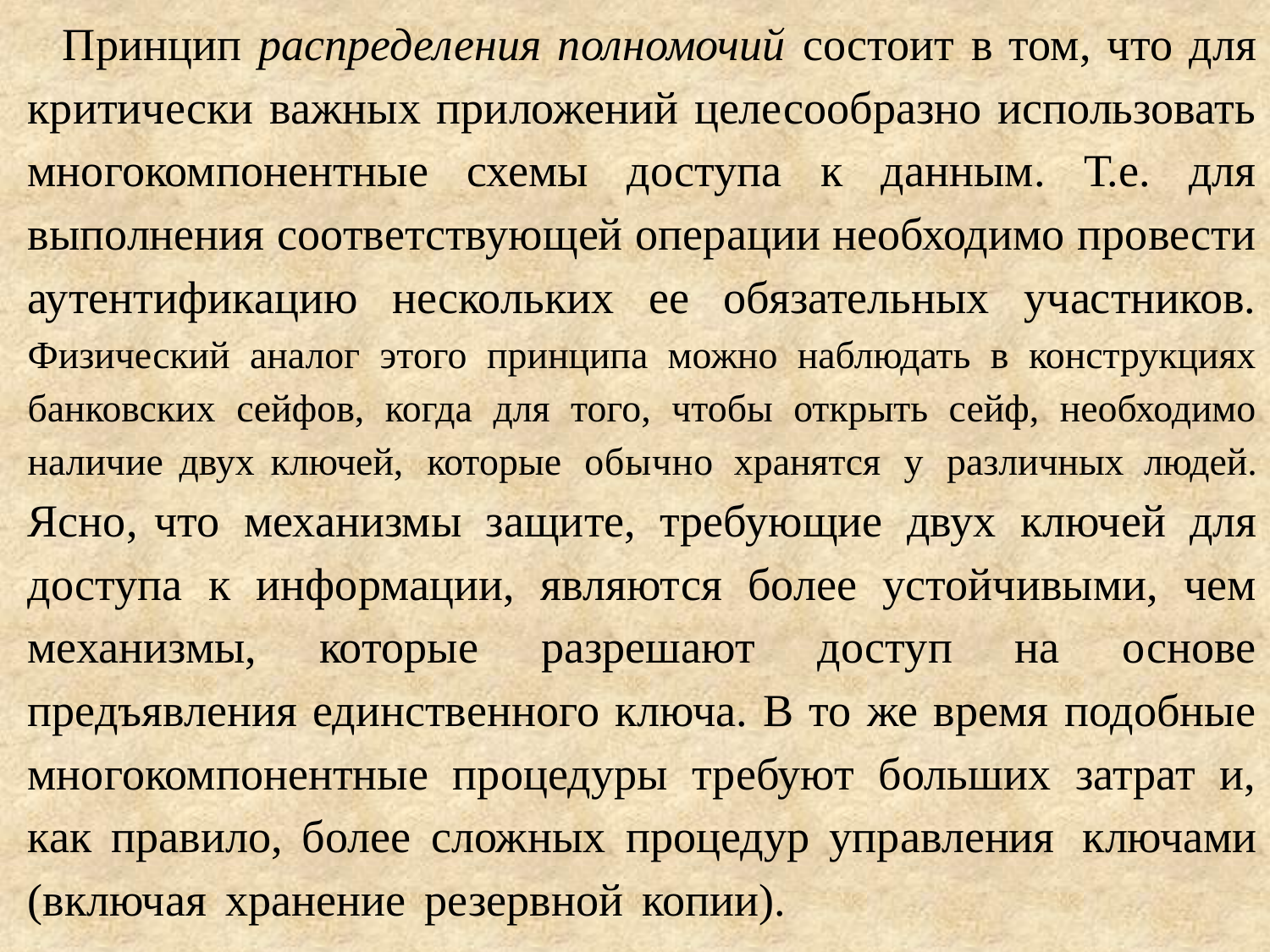

Принцип распределения полномочий состоит в том, что для критически важных приложений целесообразно использовать многокомпонентные схемы доступа к данным. Т.е. для выполнения соответствующей операции необходимо провести аутентификацию нескольких ее обязательных участников. Физический аналог этого принципа можно наблюдать в конструкциях банковских сейфов, когда для того, чтобы открыть сейф, необходимо наличие двух ключей, которые обычно хранятся у различных людей. Ясно, что механизмы защите, требующие двух ключей для доступа к информации, являются более устойчивыми, чем механизмы, которые разрешают доступ на основе предъявления единственного ключа. В то же время подобные многокомпонентные процедуры требуют больших затрат и, как правило, более сложных процедур управления ключами (включая хранение резервной копии).